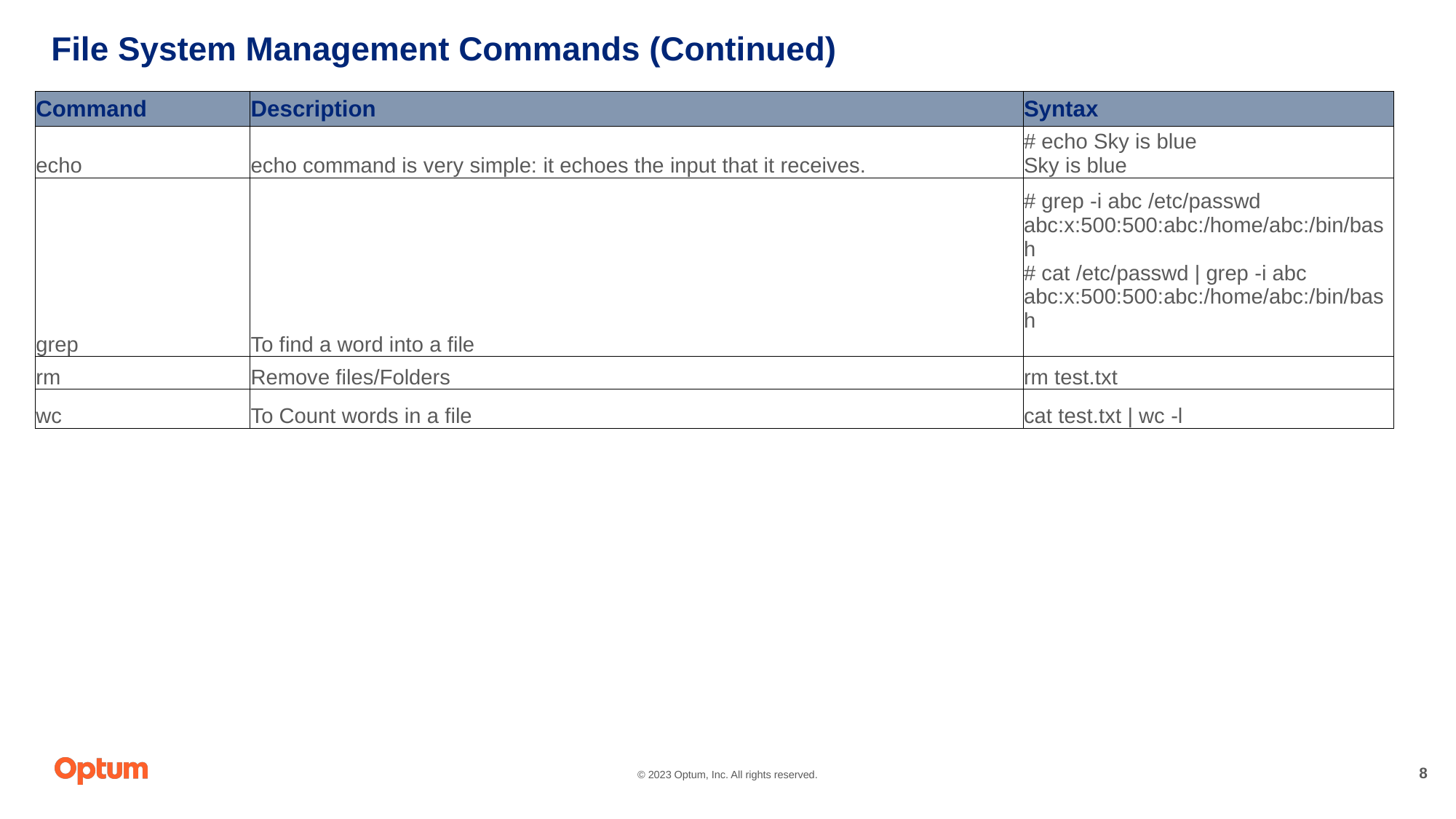

# File System Management Commands (Continued)

| Command | Description | Syntax |
| --- | --- | --- |
| echo | echo command is very simple: it echoes the input that it receives. | # echo Sky is blue Sky is blue |
| grep | To find a word into a file | # grep -i abc /etc/passwd abc:x:500:500:abc:/home/abc:/bin/bash # cat /etc/passwd | grep -i abc abc:x:500:500:abc:/home/abc:/bin/bash |
| rm | Remove files/Folders | rm test.txt |
| wc | To Count words in a file | cat test.txt | wc -l |